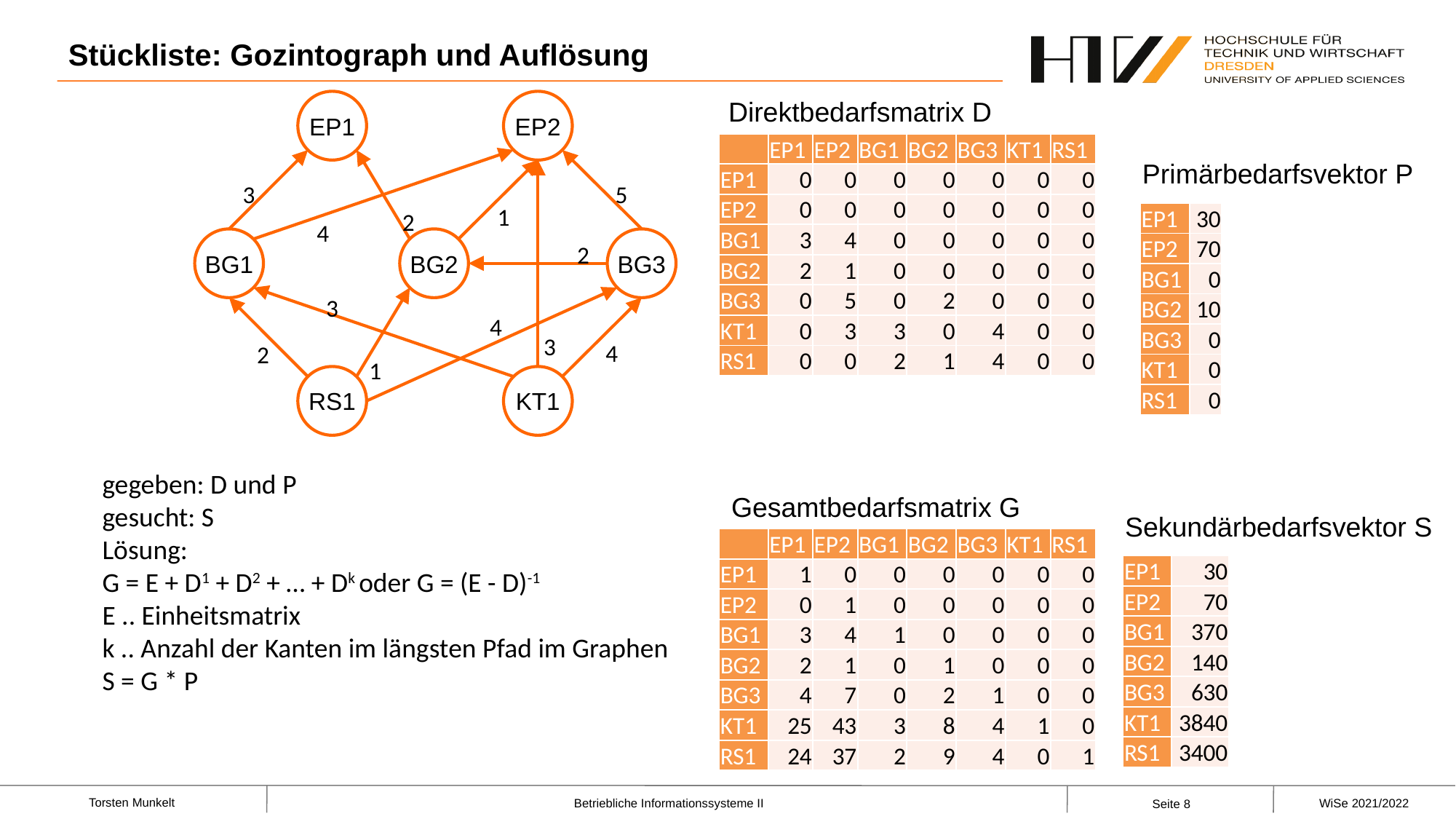

# Stückliste: Gozintograph und Auflösung
Direktbedarfsmatrix D
EP1
EP2
|  | EP1 | EP2 | BG1 | BG2 | BG3 | KT1 | RS1 |
| --- | --- | --- | --- | --- | --- | --- | --- |
| EP1 | 0 | 0 | 0 | 0 | 0 | 0 | 0 |
| EP2 | 0 | 0 | 0 | 0 | 0 | 0 | 0 |
| BG1 | 3 | 4 | 0 | 0 | 0 | 0 | 0 |
| BG2 | 2 | 1 | 0 | 0 | 0 | 0 | 0 |
| BG3 | 0 | 5 | 0 | 2 | 0 | 0 | 0 |
| KT1 | 0 | 3 | 3 | 0 | 4 | 0 | 0 |
| RS1 | 0 | 0 | 2 | 1 | 4 | 0 | 0 |
Primärbedarfsvektor P
3
5
1
2
| EP1 | 30 |
| --- | --- |
| EP2 | 70 |
| BG1 | 0 |
| BG2 | 10 |
| BG3 | 0 |
| KT1 | 0 |
| RS1 | 0 |
4
BG1
BG2
BG3
2
3
4
3
4
2
1
RS1
KT1
gegeben: D und P
gesucht: S
Lösung:
G = E + D1 + D2 + … + Dk oder G = (E - D)-1
E .. Einheitsmatrix
k .. Anzahl der Kanten im längsten Pfad im Graphen
S = G * P
Gesamtbedarfsmatrix G
Sekundärbedarfsvektor S
|  | EP1 | EP2 | BG1 | BG2 | BG3 | KT1 | RS1 |
| --- | --- | --- | --- | --- | --- | --- | --- |
| EP1 | 1 | 0 | 0 | 0 | 0 | 0 | 0 |
| EP2 | 0 | 1 | 0 | 0 | 0 | 0 | 0 |
| BG1 | 3 | 4 | 1 | 0 | 0 | 0 | 0 |
| BG2 | 2 | 1 | 0 | 1 | 0 | 0 | 0 |
| BG3 | 4 | 7 | 0 | 2 | 1 | 0 | 0 |
| KT1 | 25 | 43 | 3 | 8 | 4 | 1 | 0 |
| RS1 | 24 | 37 | 2 | 9 | 4 | 0 | 1 |
| EP1 | 30 |
| --- | --- |
| EP2 | 70 |
| BG1 | 370 |
| BG2 | 140 |
| BG3 | 630 |
| KT1 | 3840 |
| RS1 | 3400 |